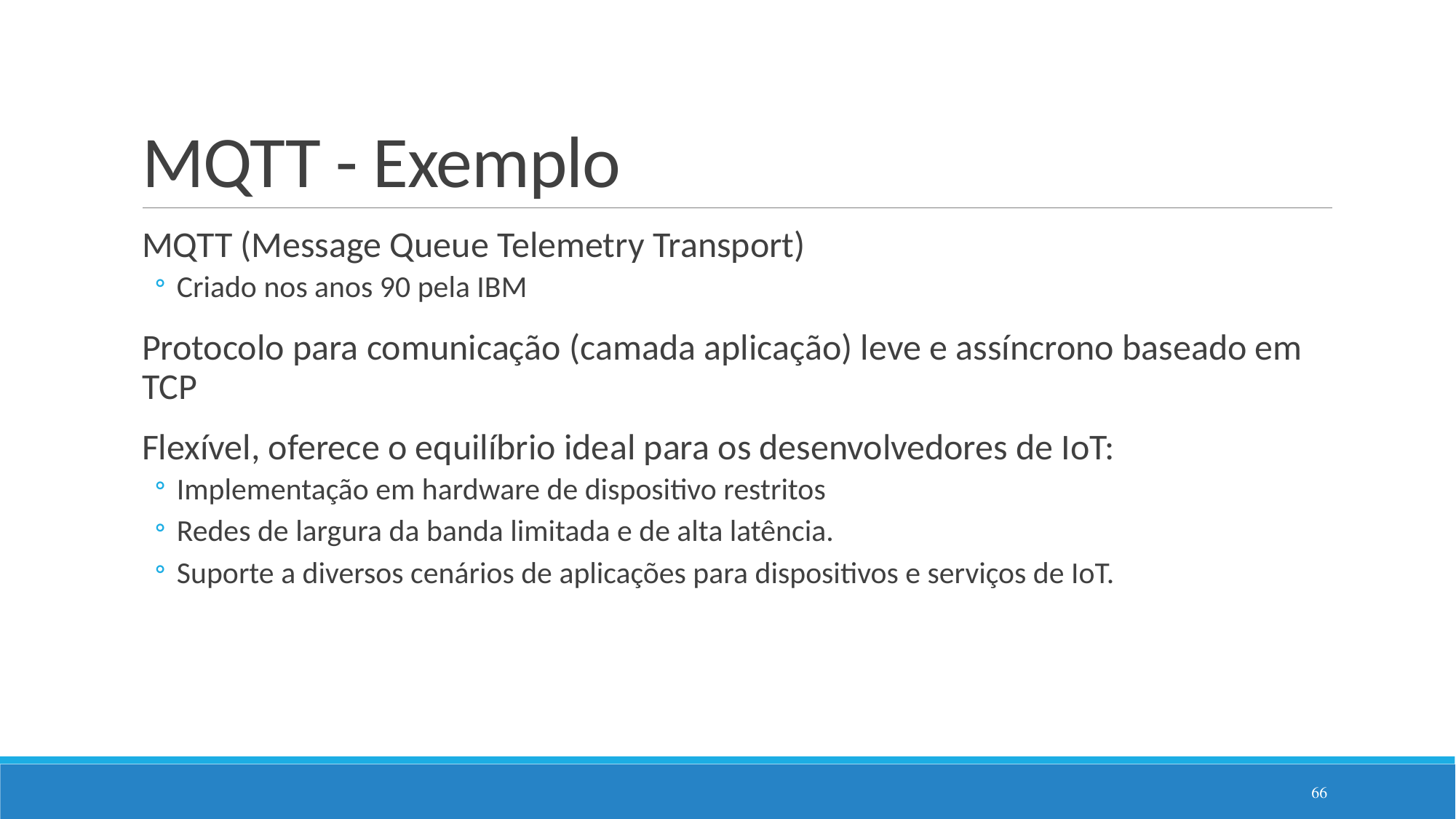

# MQTT - Exemplo
MQTT (Message Queue Telemetry Transport)
Criado nos anos 90 pela IBM
Protocolo para comunicação (camada aplicação) leve e assíncrono baseado em TCP
Flexível, oferece o equilíbrio ideal para os desenvolvedores de IoT:
Implementação em hardware de dispositivo restritos
Redes de largura da banda limitada e de alta latência.
Suporte a diversos cenários de aplicações para dispositivos e serviços de IoT.

66